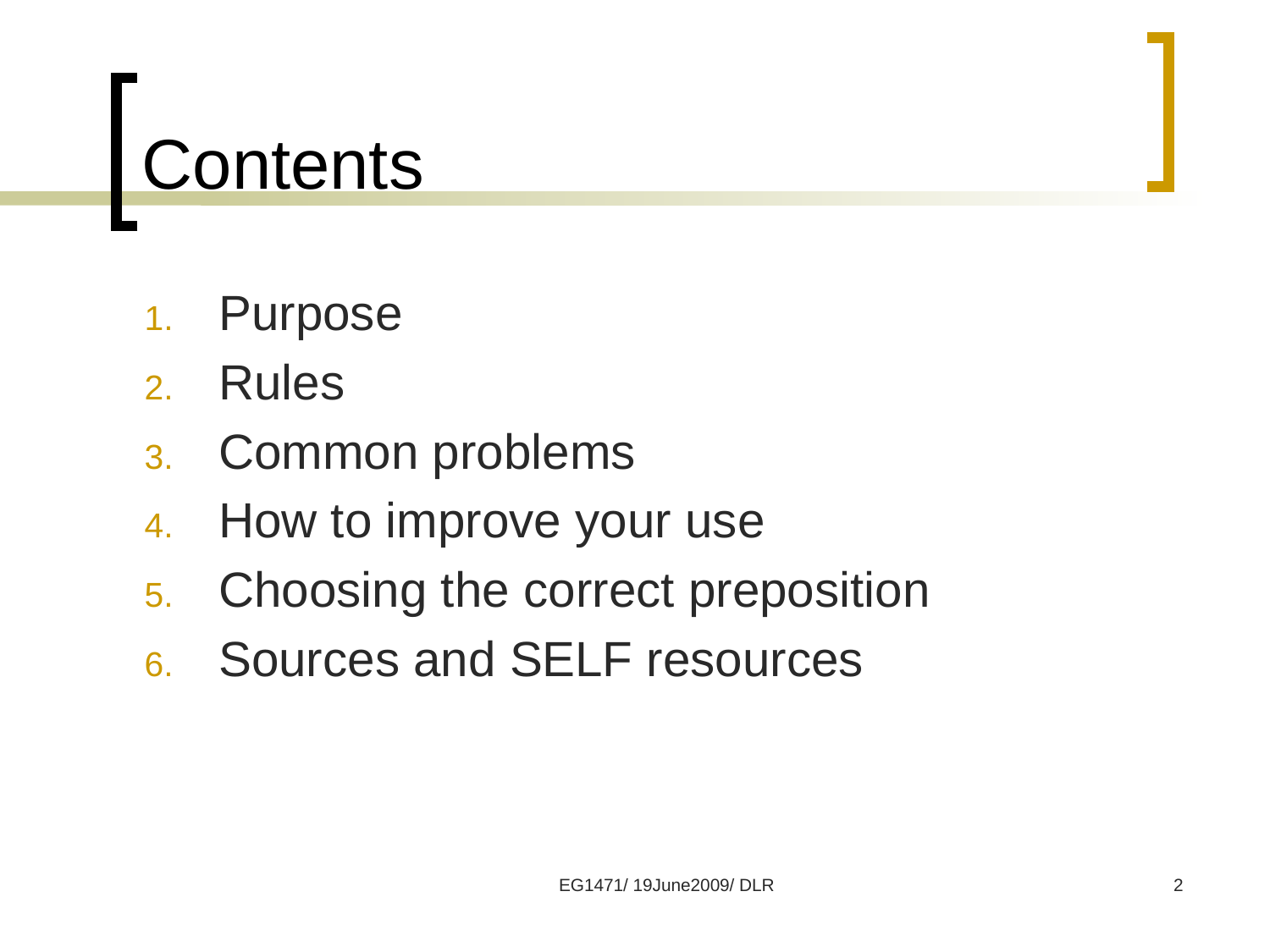

# Contents
Purpose
Rules
Common problems
How to improve your use
Choosing the correct preposition
Sources and SELF resources
EG1471/ 19June2009/ DLR
2